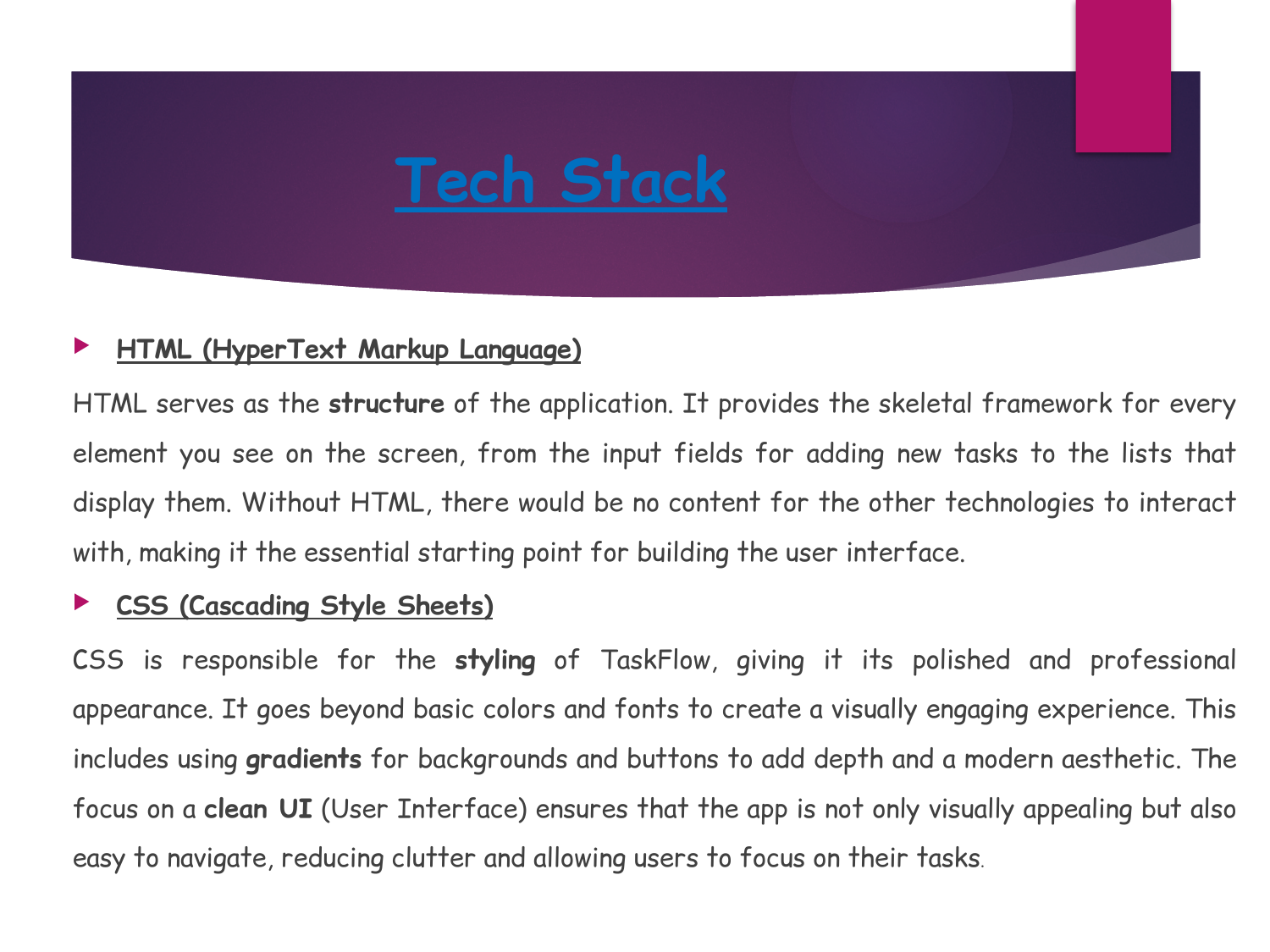

# Tech Stack
HTML (HyperText Markup Language)
HTML serves as the structure of the application. It provides the skeletal framework for every element you see on the screen, from the input fields for adding new tasks to the lists that display them. Without HTML, there would be no content for the other technologies to interact with, making it the essential starting point for building the user interface.
CSS (Cascading Style Sheets)
CSS is responsible for the styling of TaskFlow, giving it its polished and professional appearance. It goes beyond basic colors and fonts to create a visually engaging experience. This includes using gradients for backgrounds and buttons to add depth and a modern aesthetic. The focus on a clean UI (User Interface) ensures that the app is not only visually appealing but also easy to navigate, reducing clutter and allowing users to focus on their tasks.